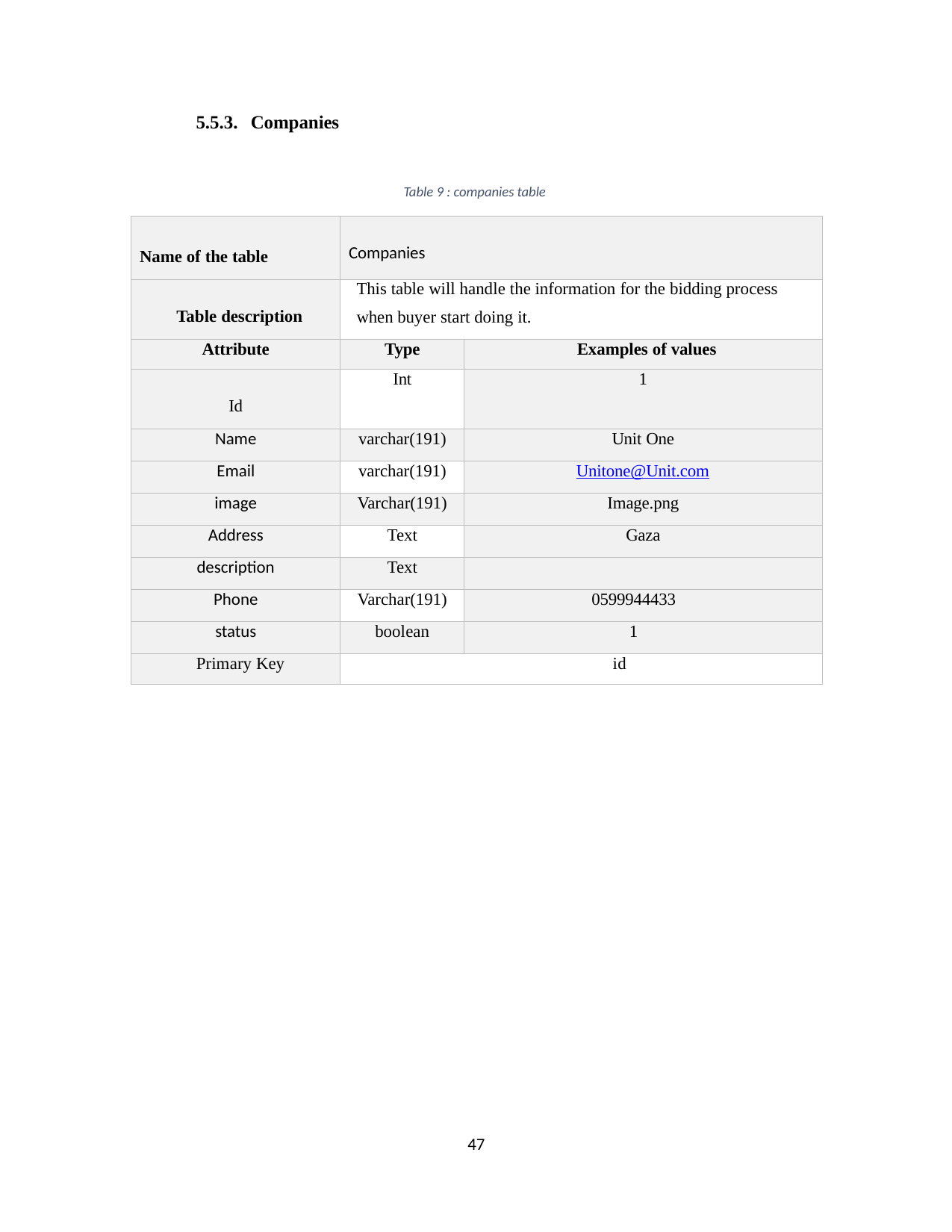

5.5.3. Companies
Table 9 : companies table
| Name of the table | Companies |  |
| --- | --- | --- |
| Table description | This table will handle the information for the bidding process when buyer start doing it. |  |
| Attribute | Type | Examples of values |
| Id | Int | 1 |
| Name | varchar(191) | Unit One |
| Email | varchar(191) | Unitone@Unit.com |
| image | Varchar(191) | Image.png |
| Address | Text | Gaza |
| description | Text |  |
| Phone | Varchar(191) | 0599944433 |
| status | boolean | 1 |
| Primary Key | id |  |
47